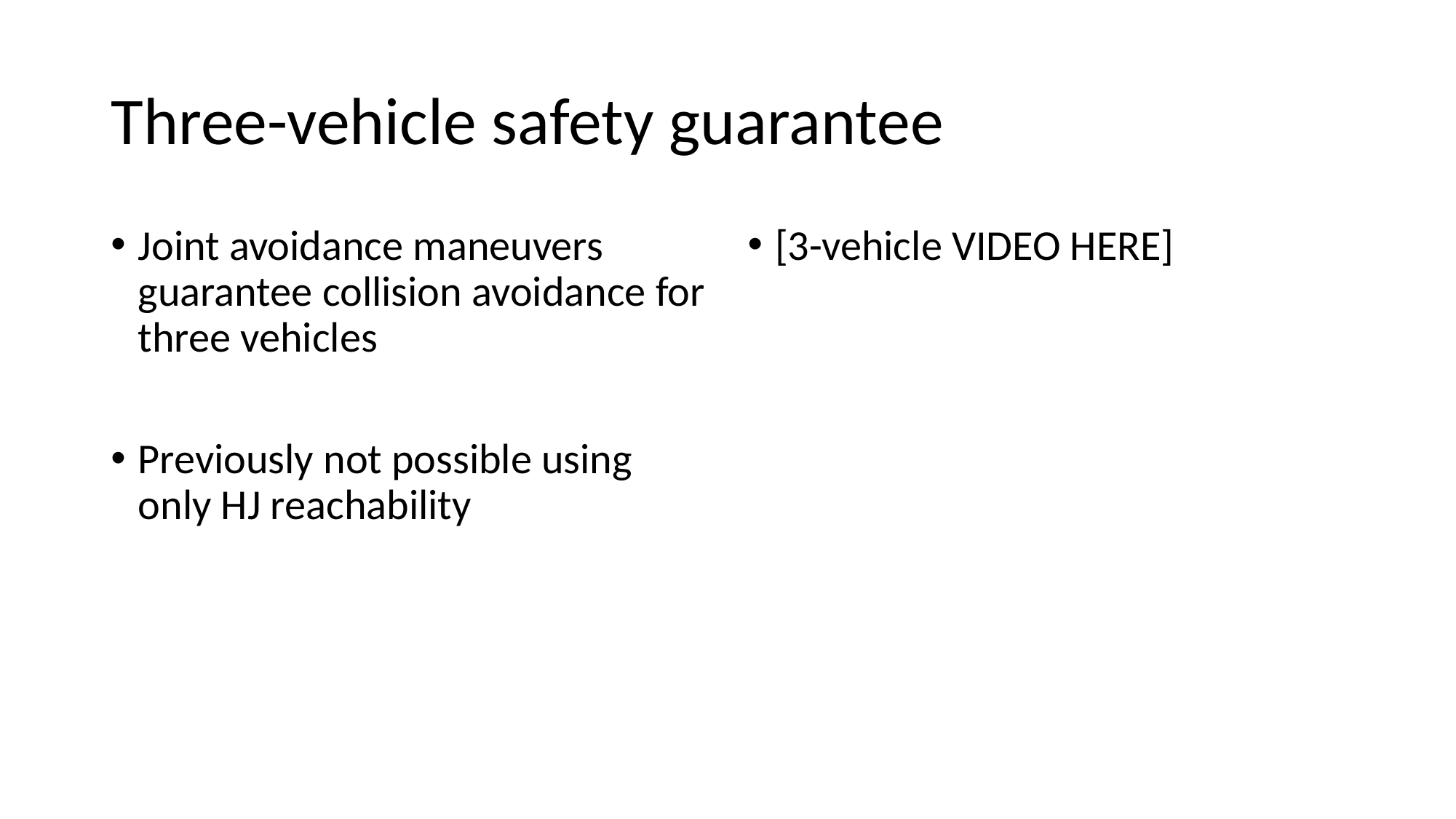

# Three-vehicle safety guarantee
Joint avoidance maneuvers guarantee collision avoidance for three vehicles

Previously not possible using only HJ reachability
[3-vehicle VIDEO HERE]